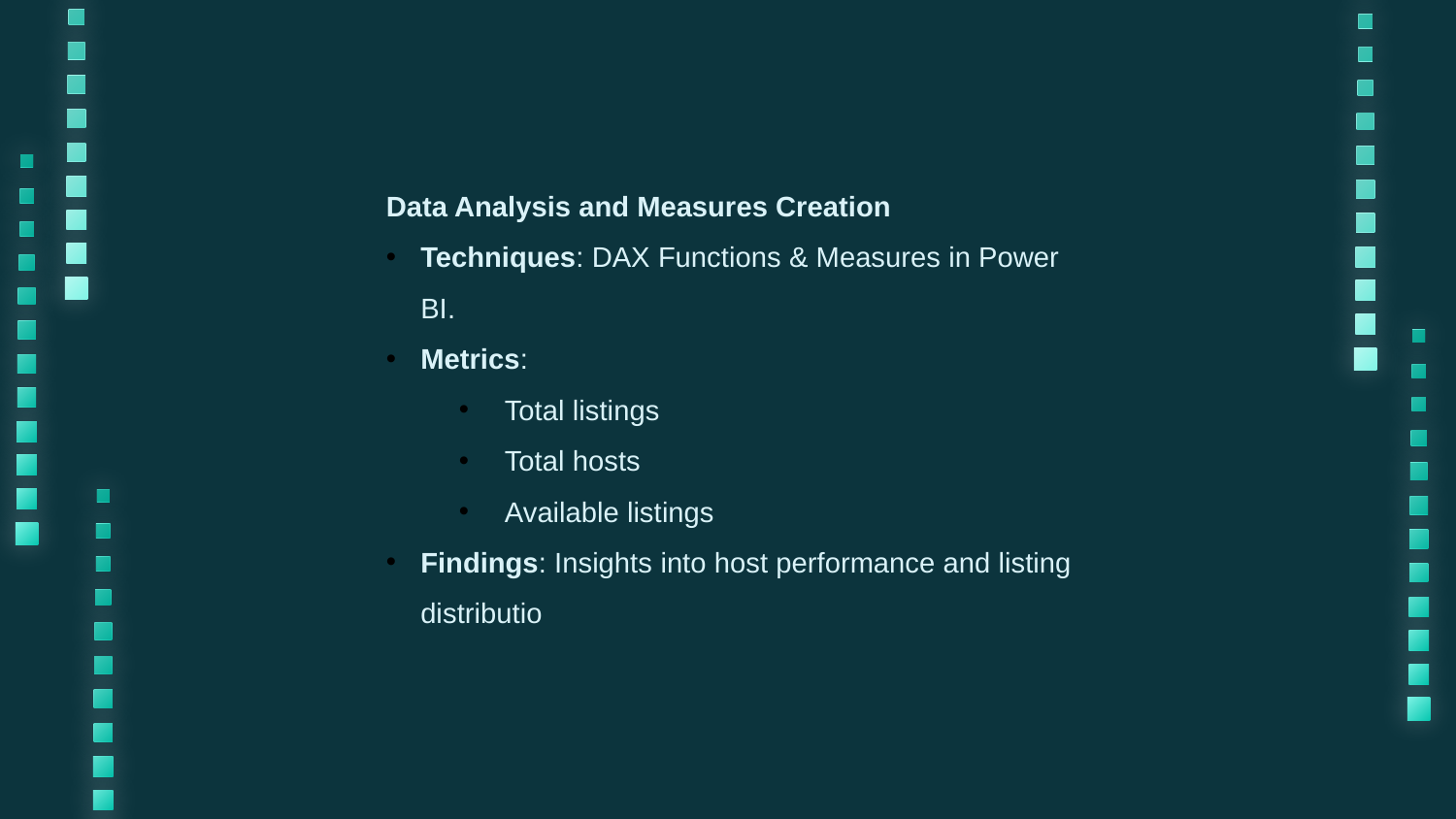

Data Analysis and Measures Creation
Techniques: DAX Functions & Measures in Power BI.
Metrics:
Total listings
Total hosts
Available listings
Findings: Insights into host performance and listing distributio